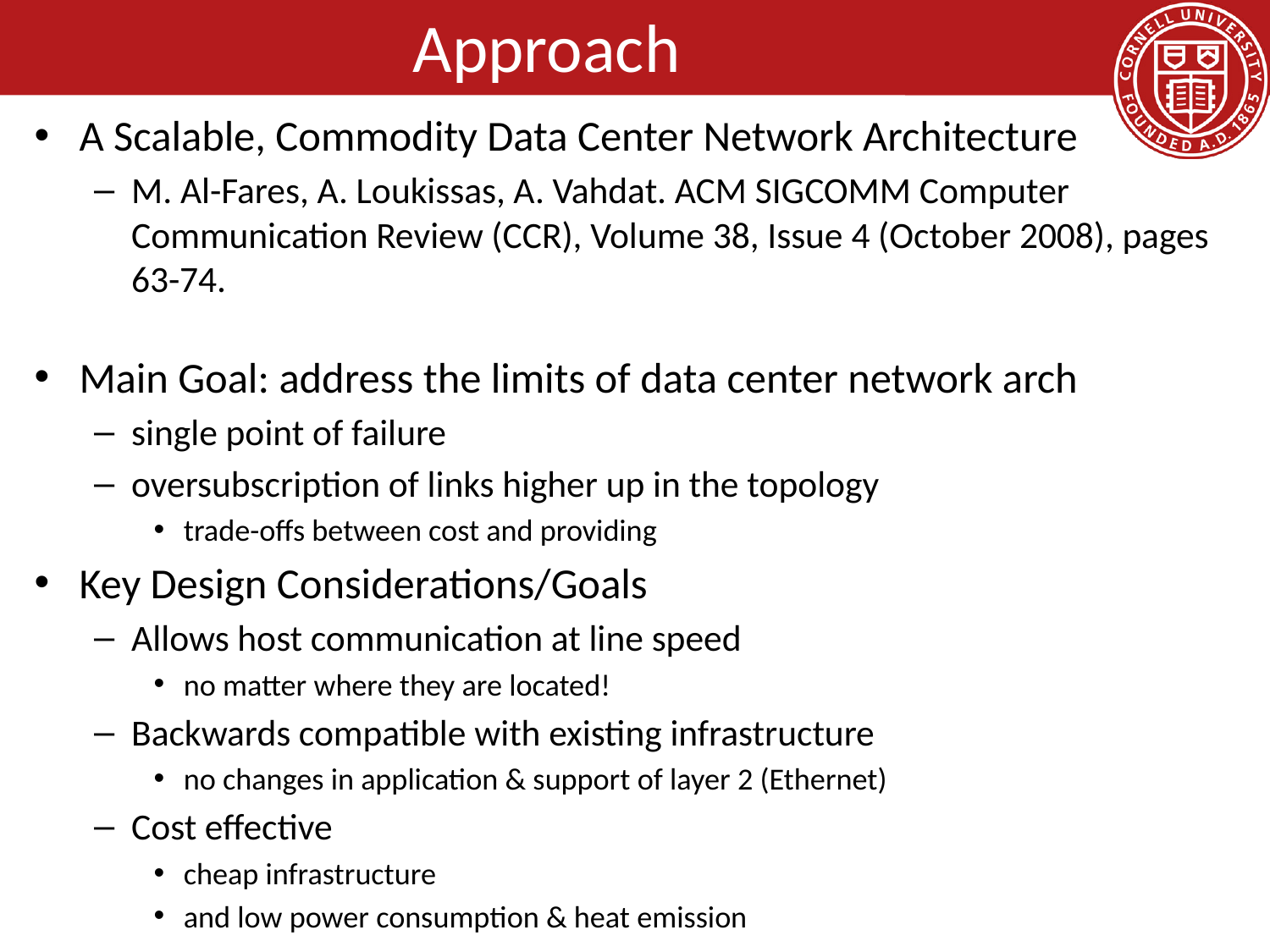

# Approach
A Scalable, Commodity Data Center Network Architecture
M. Al-Fares, A. Loukissas, A. Vahdat. ACM SIGCOMM Computer Communication Review (CCR), Volume 38, Issue 4 (October 2008), pages 63-74.

Main Goal: address the limits of data center network arch
single point of failure
oversubscription of links higher up in the topology
trade-offs between cost and providing
Key Design Considerations/Goals
Allows host communication at line speed
no matter where they are located!
Backwards compatible with existing infrastructure
no changes in application & support of layer 2 (Ethernet)
Cost effective
cheap infrastructure
and low power consumption & heat emission